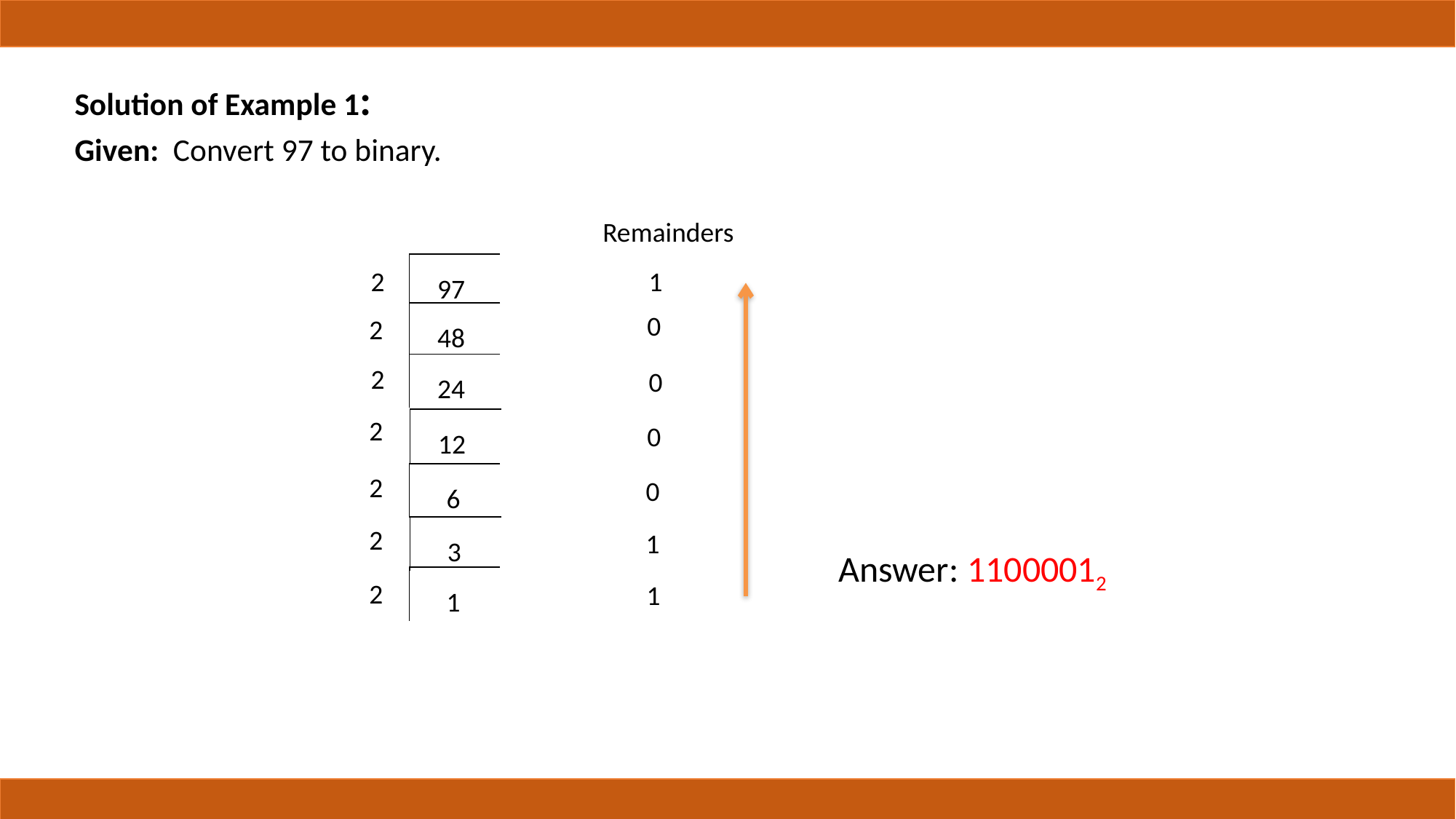

Solution of Example 1:
Given:  Convert 97 to binary.

Remainders
2
1
97
0
2
48
2
0
24
2
0
12
2
0
6
2
1
3
Answer: 11000012
2
1
1